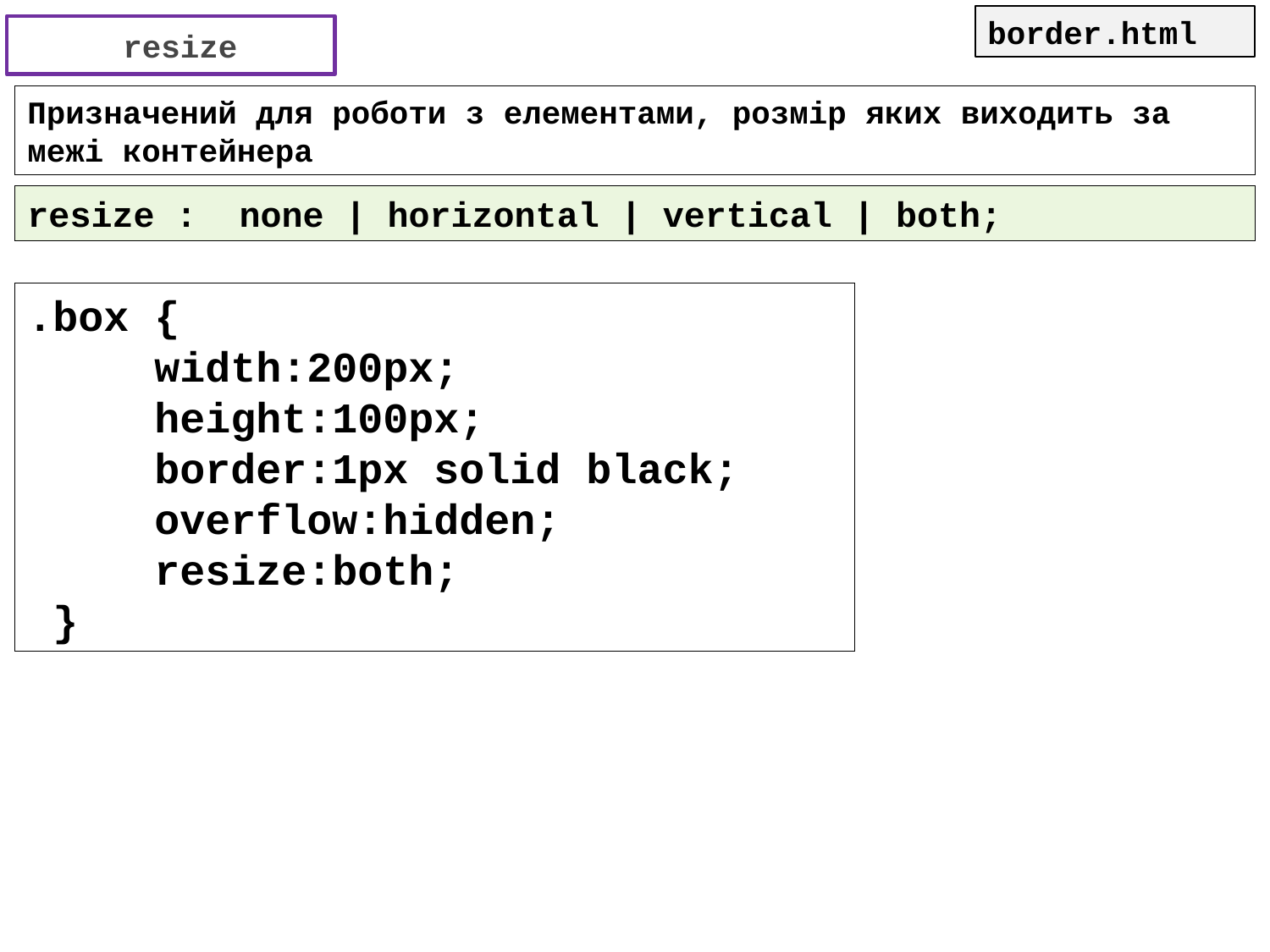

border.html
# resize
Призначений для роботи з елементами, розмір яких виходить за межі контейнера
resize :  none | horizontal | vertical | both;
.box {
	width:200px;
	height:100px;
	border:1px solid black;
	overflow:hidden;
	resize:both;
 }